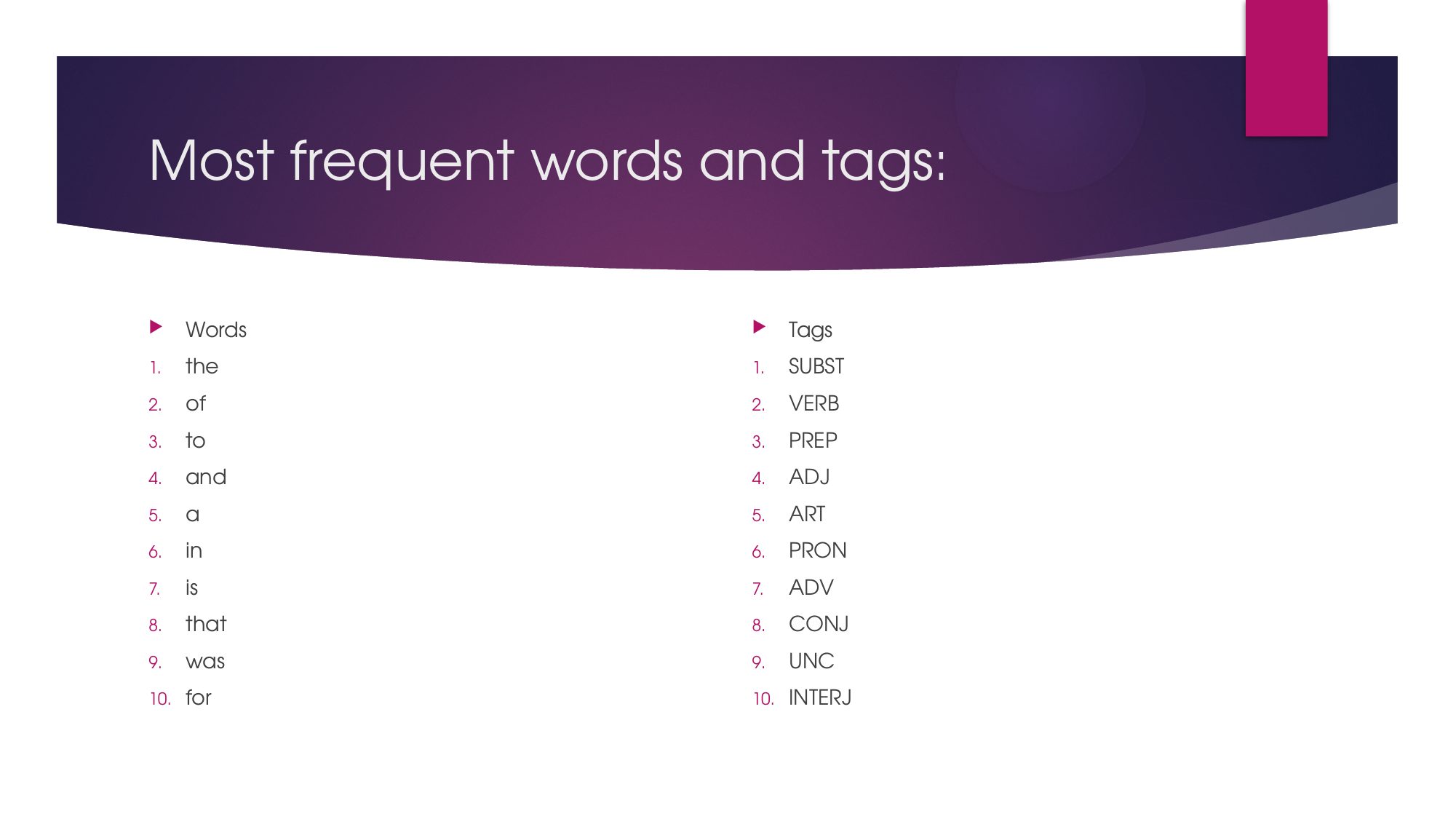

# Most frequent words and tags:
Words
the
of
to
and
a
in
is
that
was
for
Tags
SUBST
VERB
PREP
ADJ
ART
PRON
ADV
CONJ
UNC
INTERJ